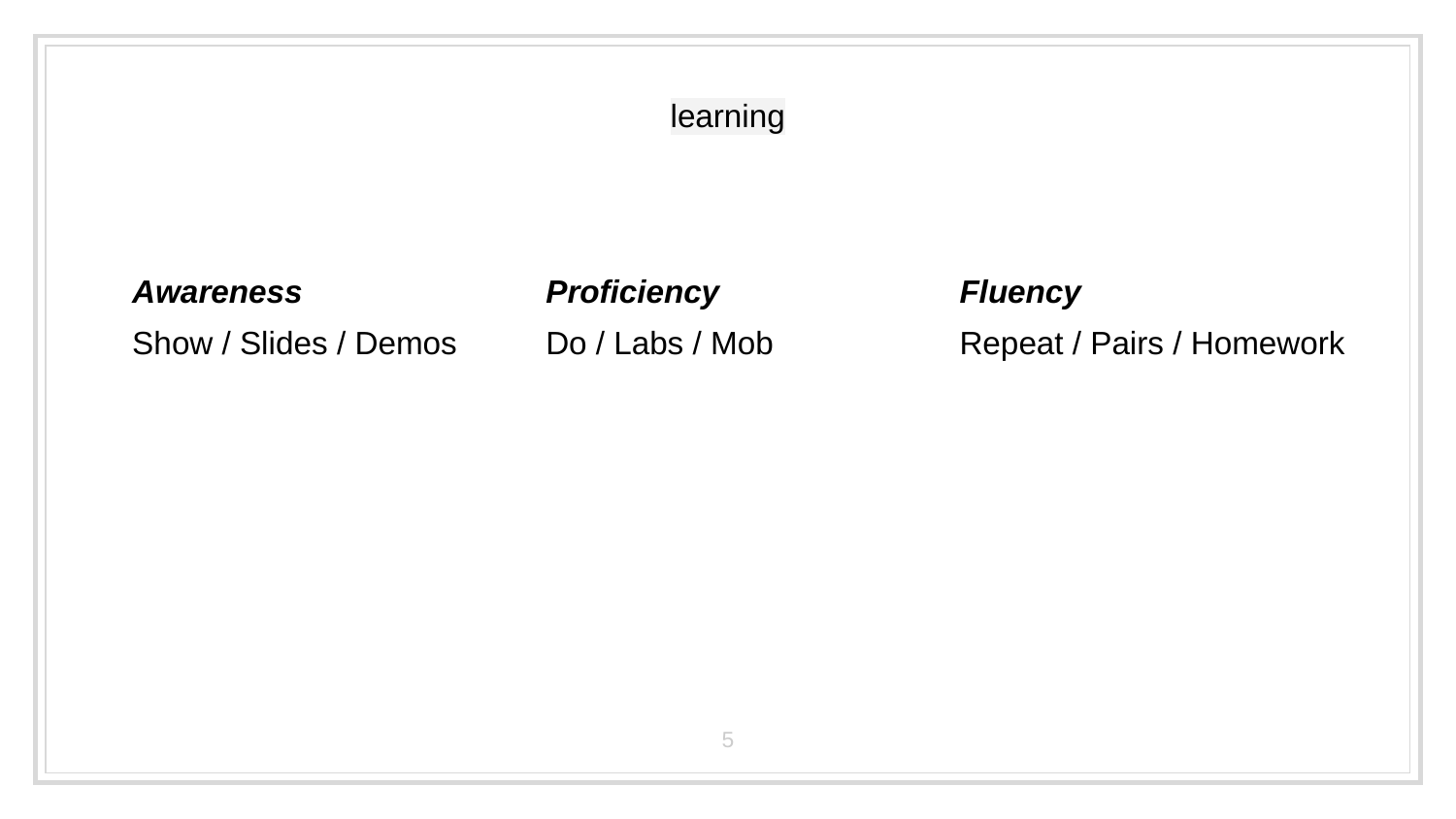

# learning
Awareness
Show / Slides / Demos
Proficiency
Do / Labs / Mob
Fluency
Repeat / Pairs / Homework
5